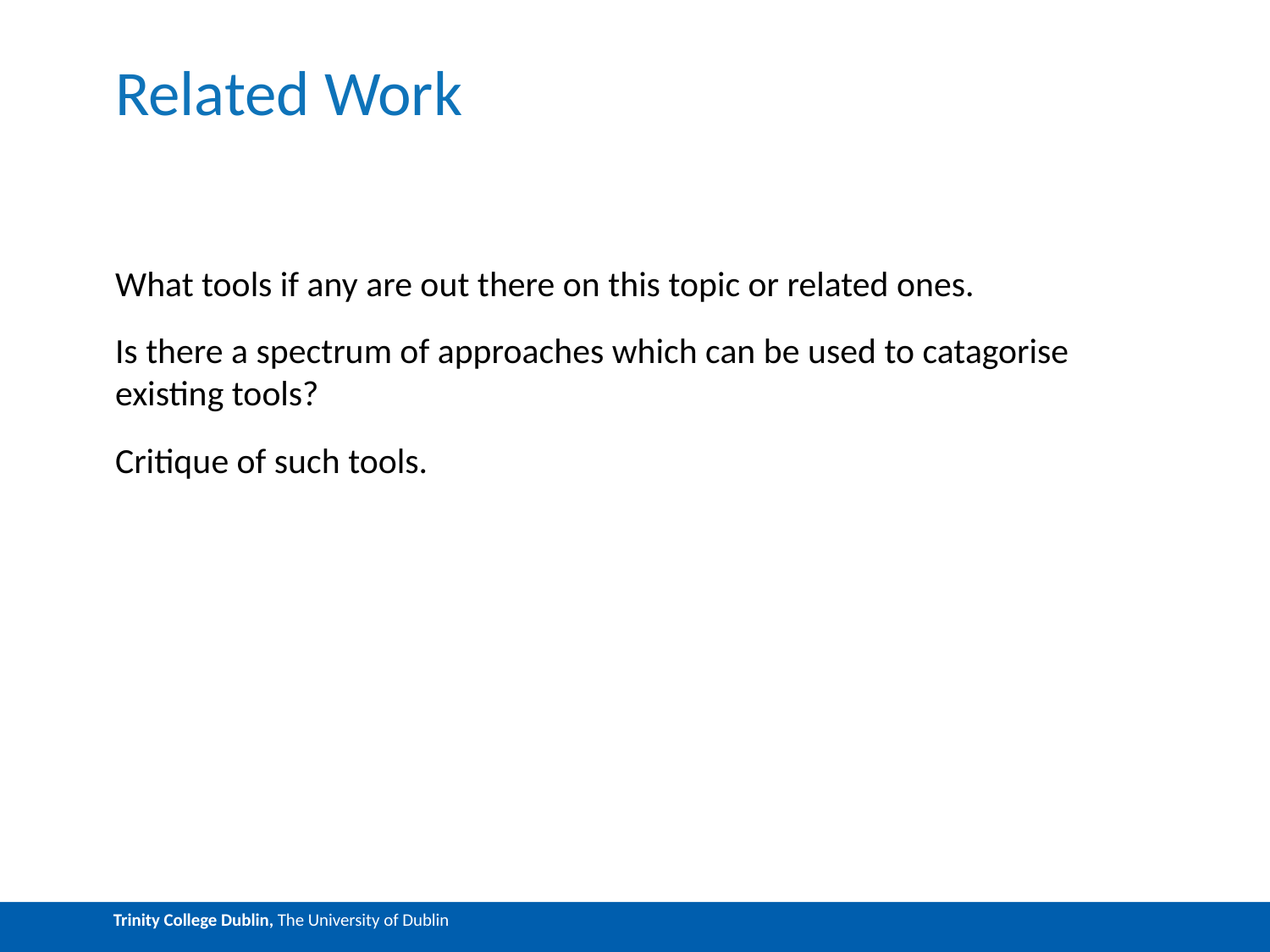

# Related Work

What tools if any are out there on this topic or related ones.
Is there a spectrum of approaches which can be used to catagorise existing tools?
Critique of such tools.